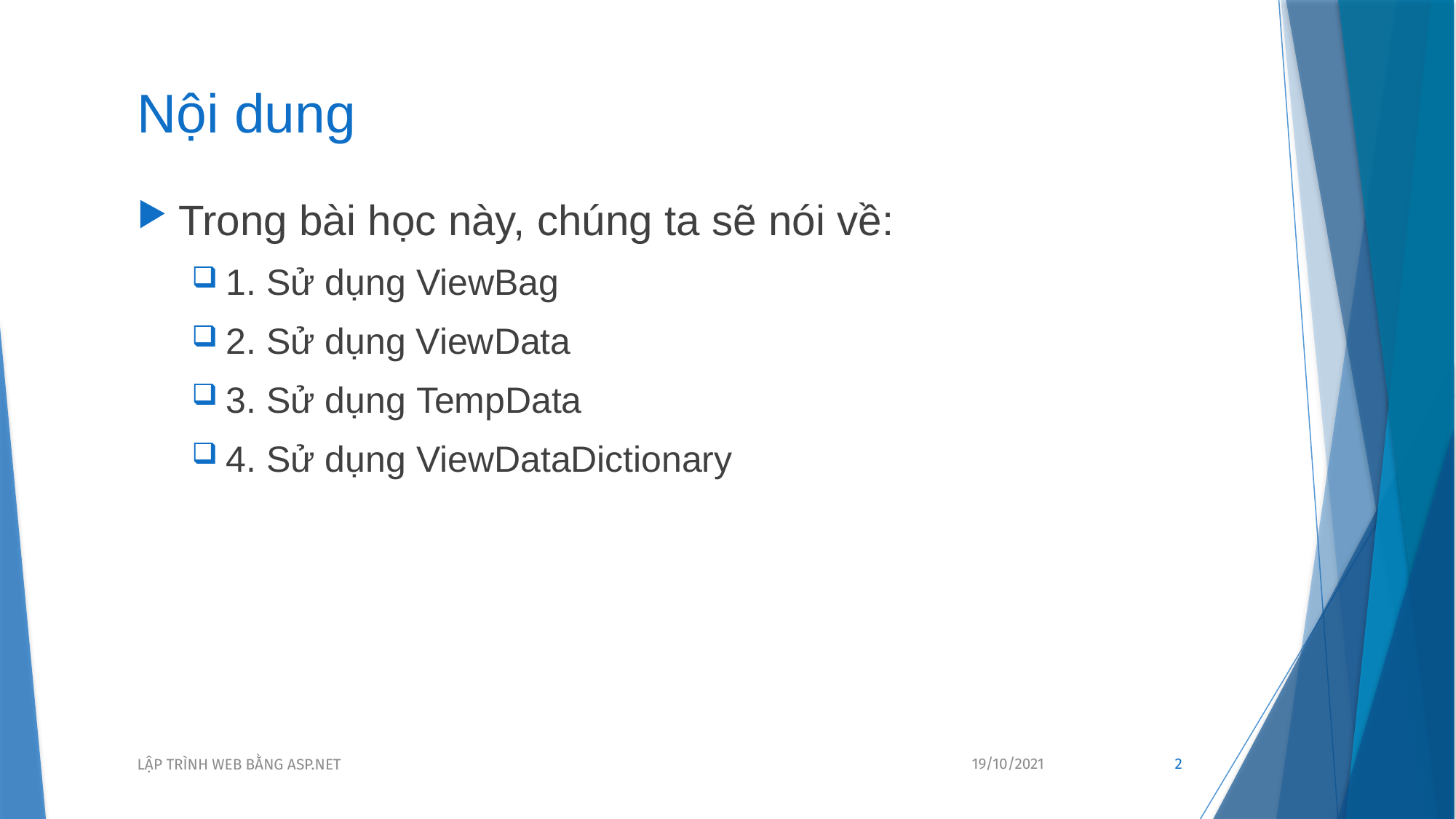

# Nội dung
Trong bài học này, chúng ta sẽ nói về:
1. Sử dụng ViewBag
2. Sử dụng ViewData
3. Sử dụng TempData
4. Sử dụng ViewDataDictionary
19/10/2021
2
LẬP TRÌNH WEB BẰNG ASP.NET